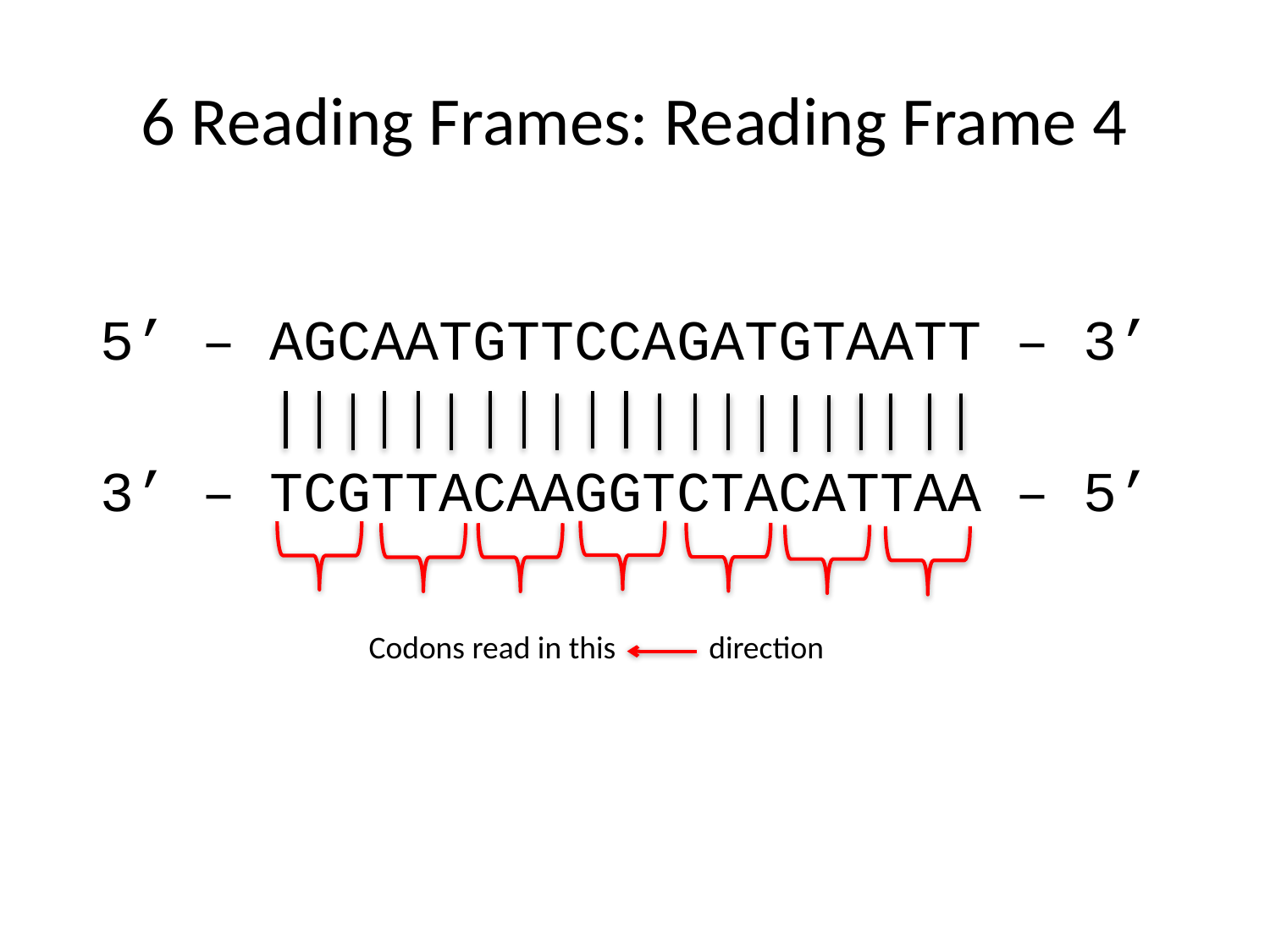

# 6 Reading Frames: Reading Frame 4
5’ – AGCAATGTTCCAGATGTAATT – 3’
3’ – TCGTTACAAGGTCTACATTAA – 5’

Codons read in this             direction